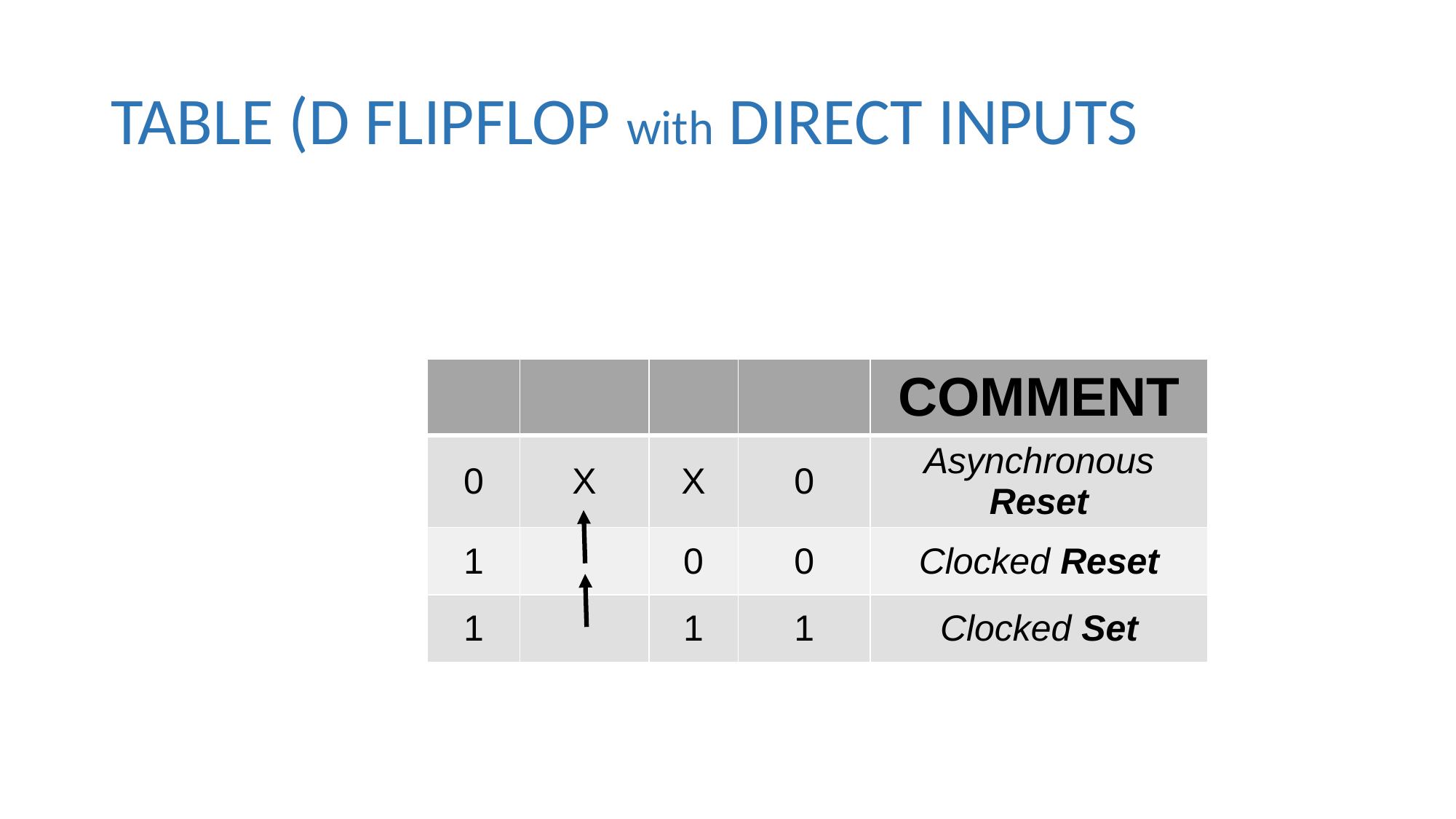

# TABLE (D FLIPFLOP with DIRECT INPUTS
|  |  |  |  | COMMENT |
| --- | --- | --- | --- | --- |
| 0 | X | X | 0 | Asynchronous Reset |
| 1 |  | 0 | 0 | Clocked Reset |
| 1 |  | 1 | 1 | Clocked Set |